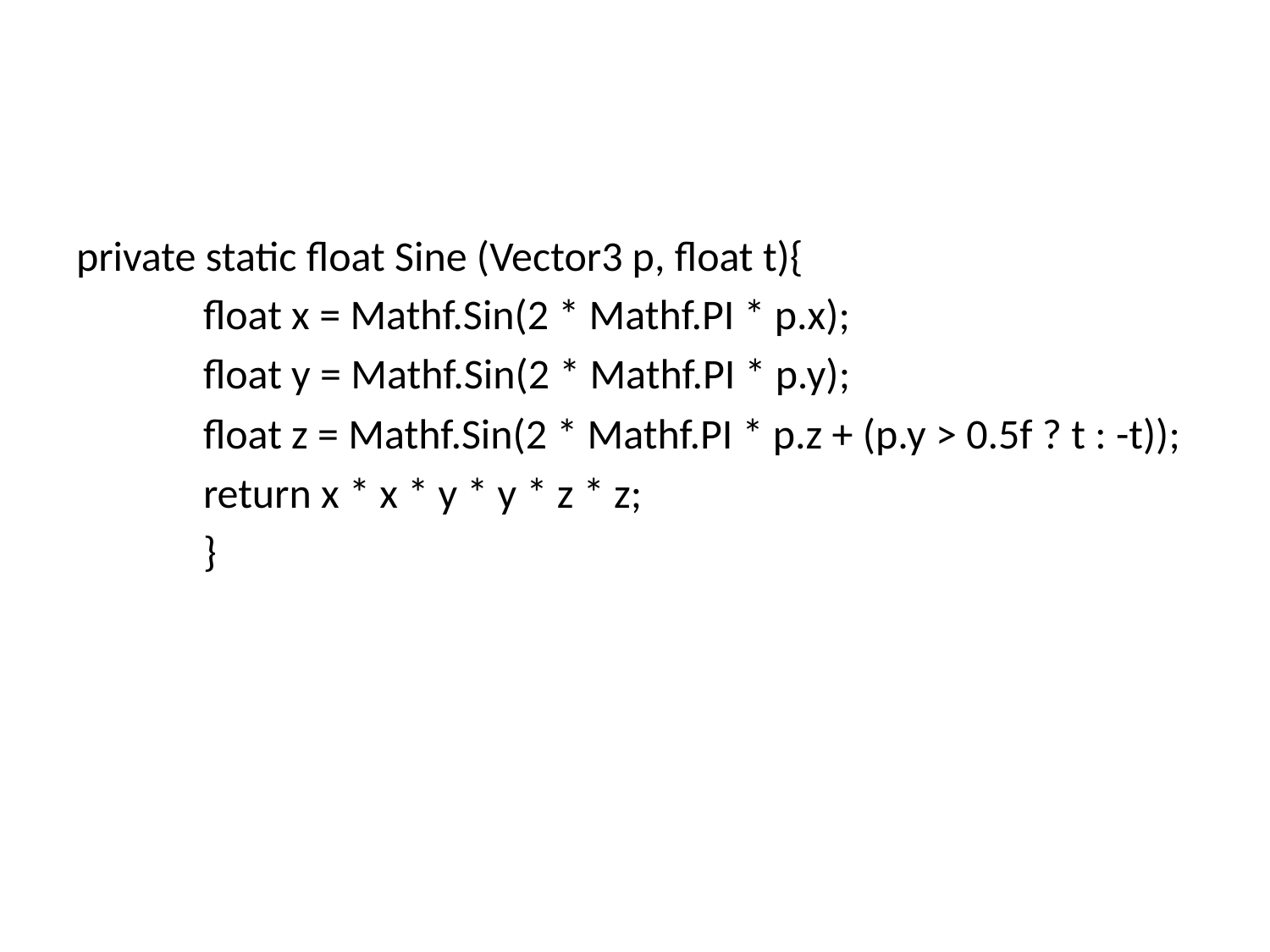

#
private static float Sine (Vector3 p, float t){
	float x = Mathf.Sin(2 * Mathf.PI * p.x);
	float y = Mathf.Sin(2 * Mathf.PI * p.y);
	float z = Mathf.Sin(2 * Mathf.PI * p.z + (p.y > 0.5f ? t : -t));
	return x * x * y * y * z * z;
	}